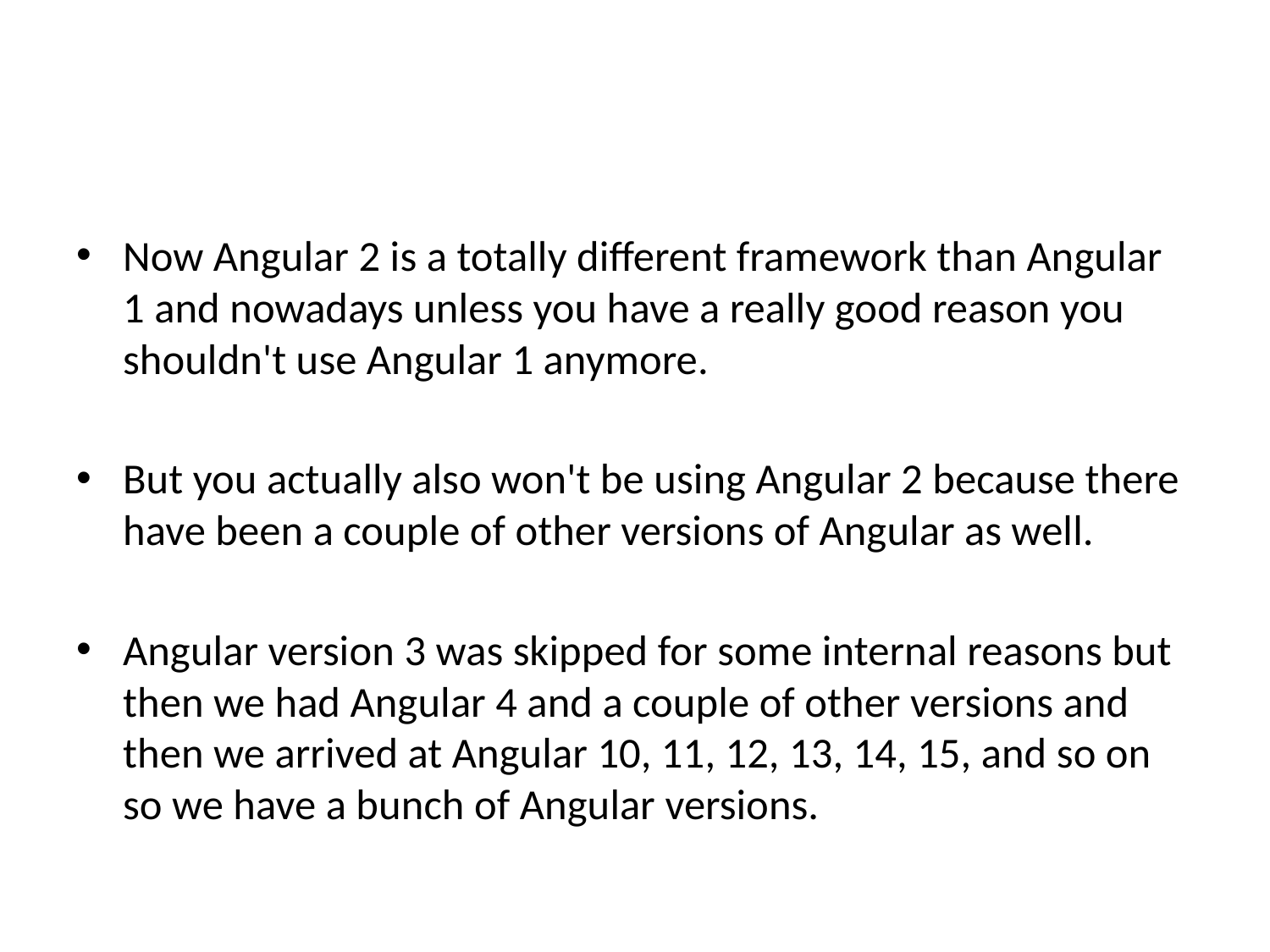

Now Angular 2 is a totally different framework than Angular 1 and nowadays unless you have a really good reason you shouldn't use Angular 1 anymore.

But you actually also won't be using Angular 2 because there have been a couple of other versions of Angular as well.

Angular version 3 was skipped for some internal reasons but then we had Angular 4 and a couple of other versions and then we arrived at Angular 10, 11, 12, 13, 14, 15, and so on so we have a bunch of Angular versions.